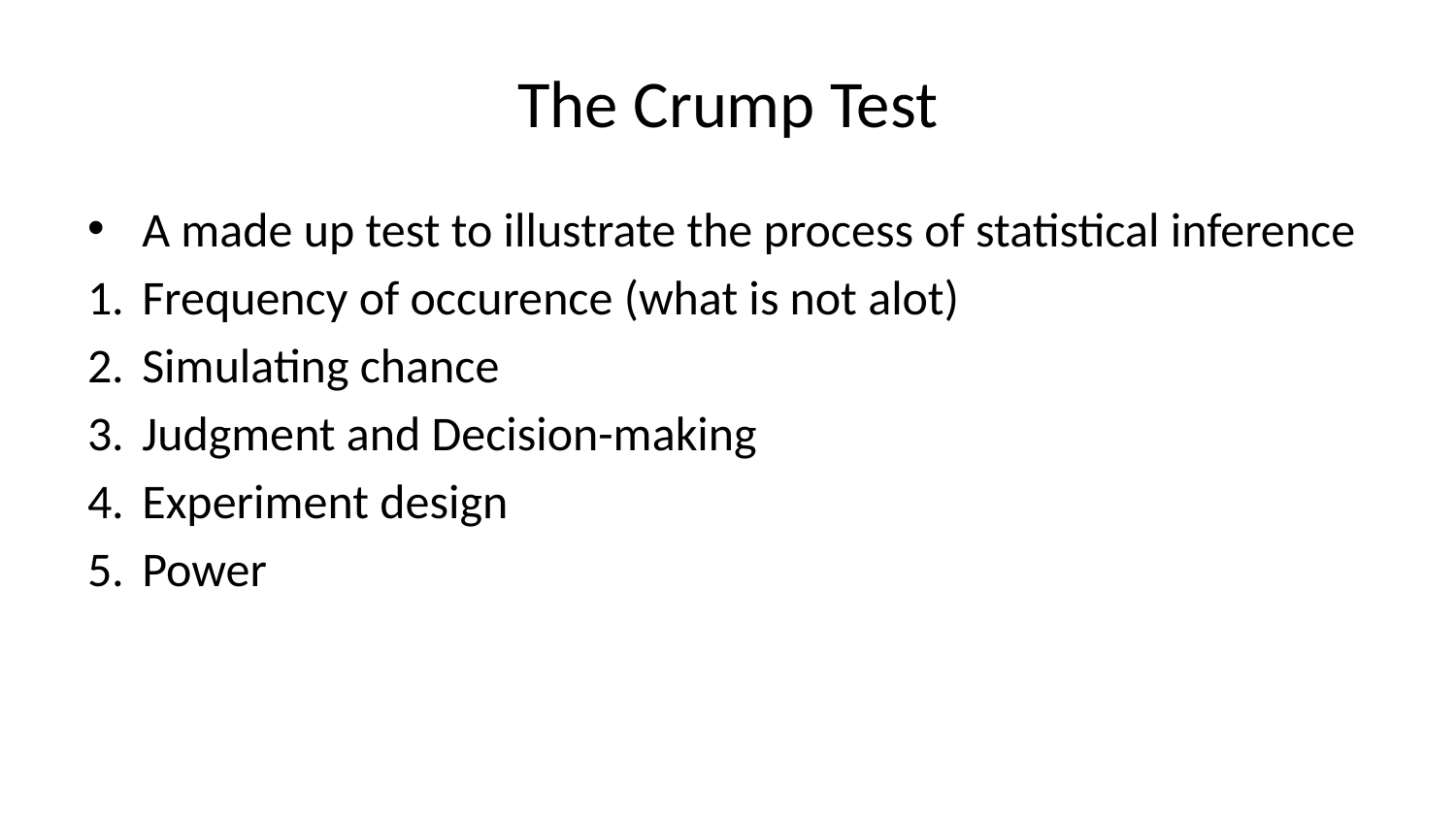

# The Crump Test
A made up test to illustrate the process of statistical inference
Frequency of occurence (what is not alot)
Simulating chance
Judgment and Decision-making
Experiment design
Power